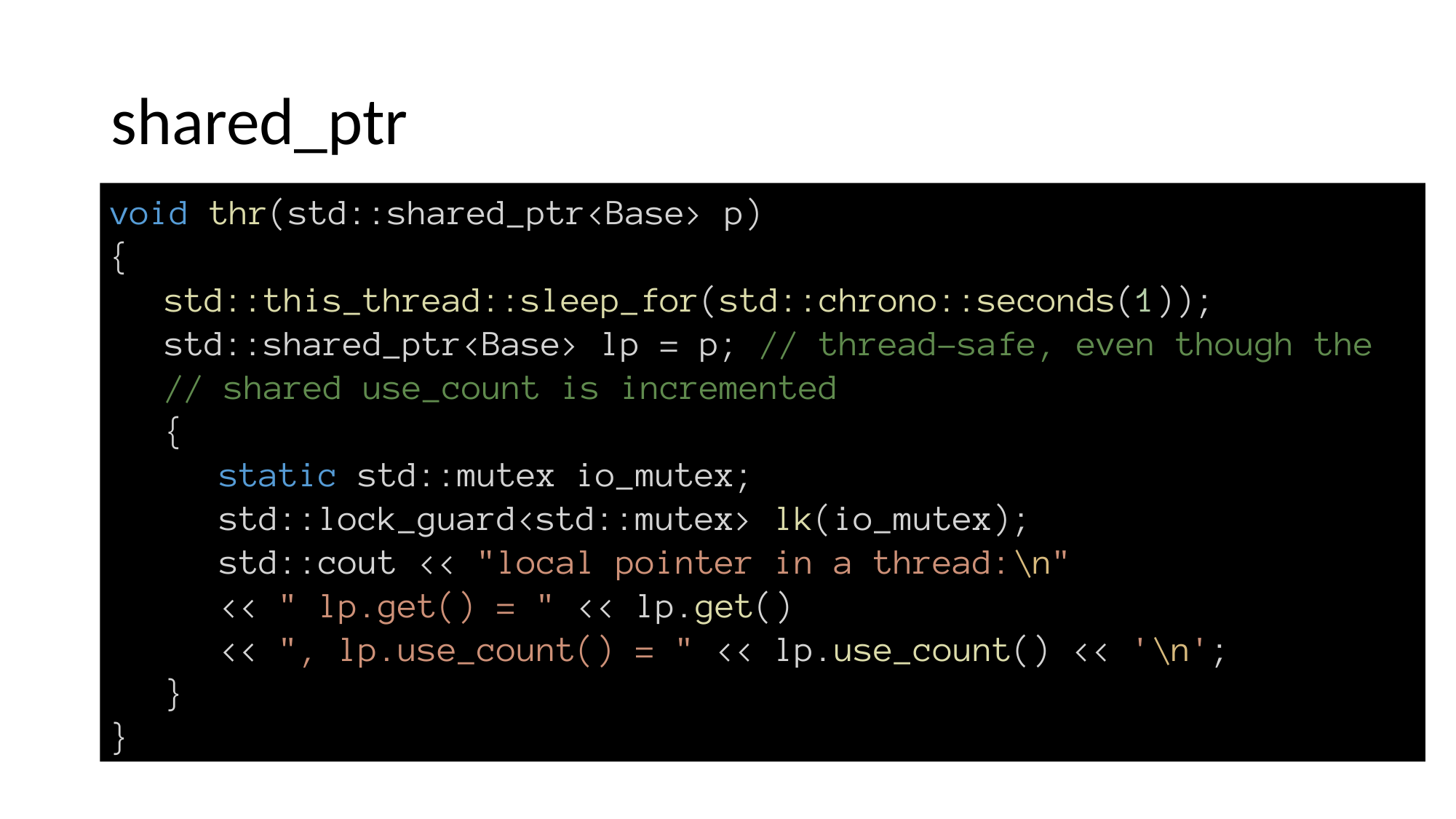

# shared_ptr
void thr(std::shared_ptr<Base> p)
{
std::this_thread::sleep_for(std::chrono::seconds(1));
std::shared_ptr<Base> lp = p; // thread-safe, even though the
// shared use_count is incremented
{
static std::mutex io_mutex;
std::lock_guard<std::mutex> lk(io_mutex);
std::cout << "local pointer in a thread:\n"
<< " lp.get() = " << lp.get()
<< ", lp.use_count() = " << lp.use_count() << '\n';
}
}